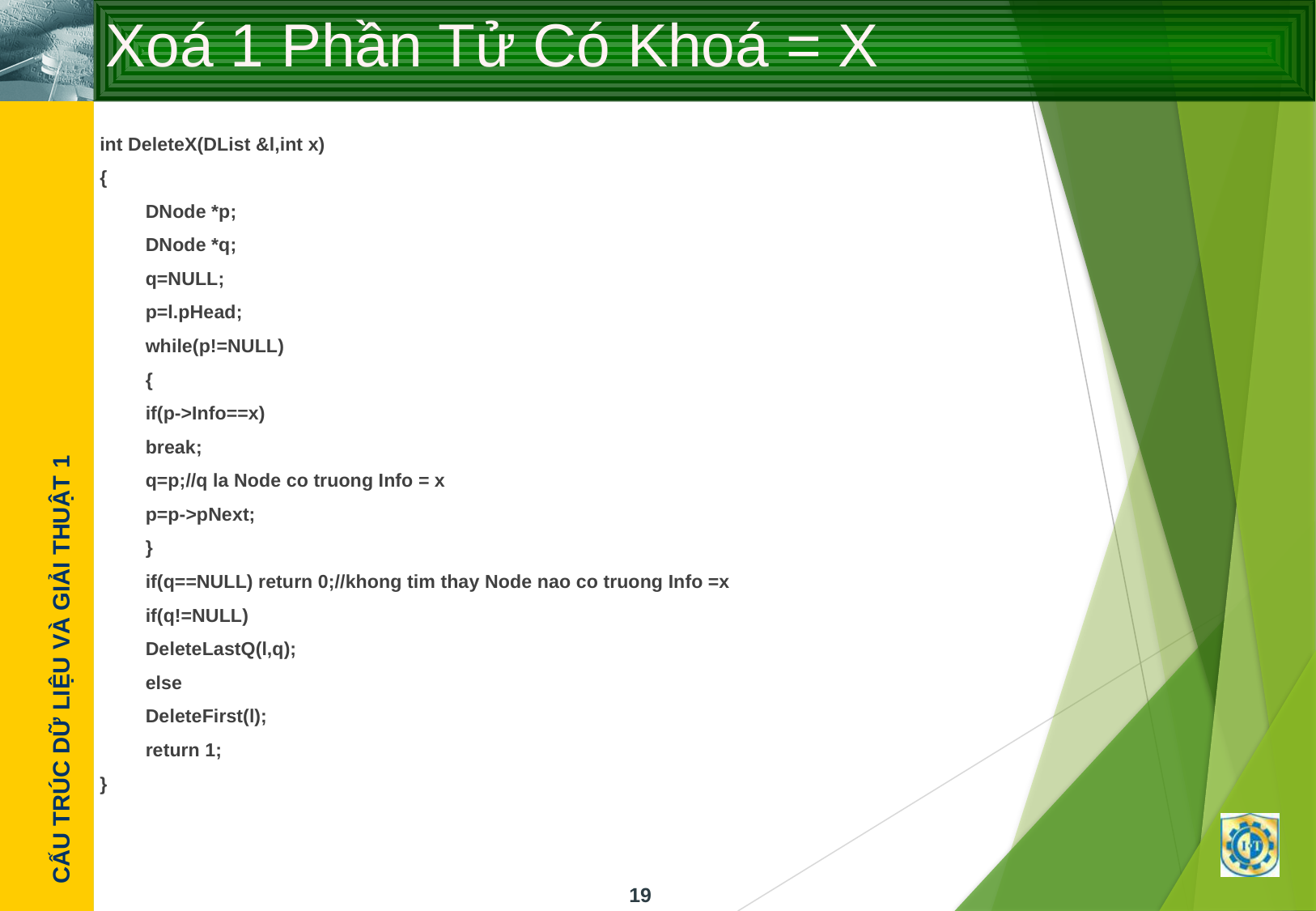

# Xoá 1 Phần Tử Có Khoá = X
int DeleteX(DList &l,int x)
{
	DNode *p;
	DNode *q;
	q=NULL;
	p=l.pHead;
	while(p!=NULL)
	{
		if(p->Info==x)
			break;
		q=p;//q la Node co truong Info = x
		p=p->pNext;
	}
	if(q==NULL) return 0;//khong tim thay Node nao co truong Info =x
	if(q!=NULL)
		DeleteLastQ(l,q);
	else
		DeleteFirst(l);
	return 1;
}